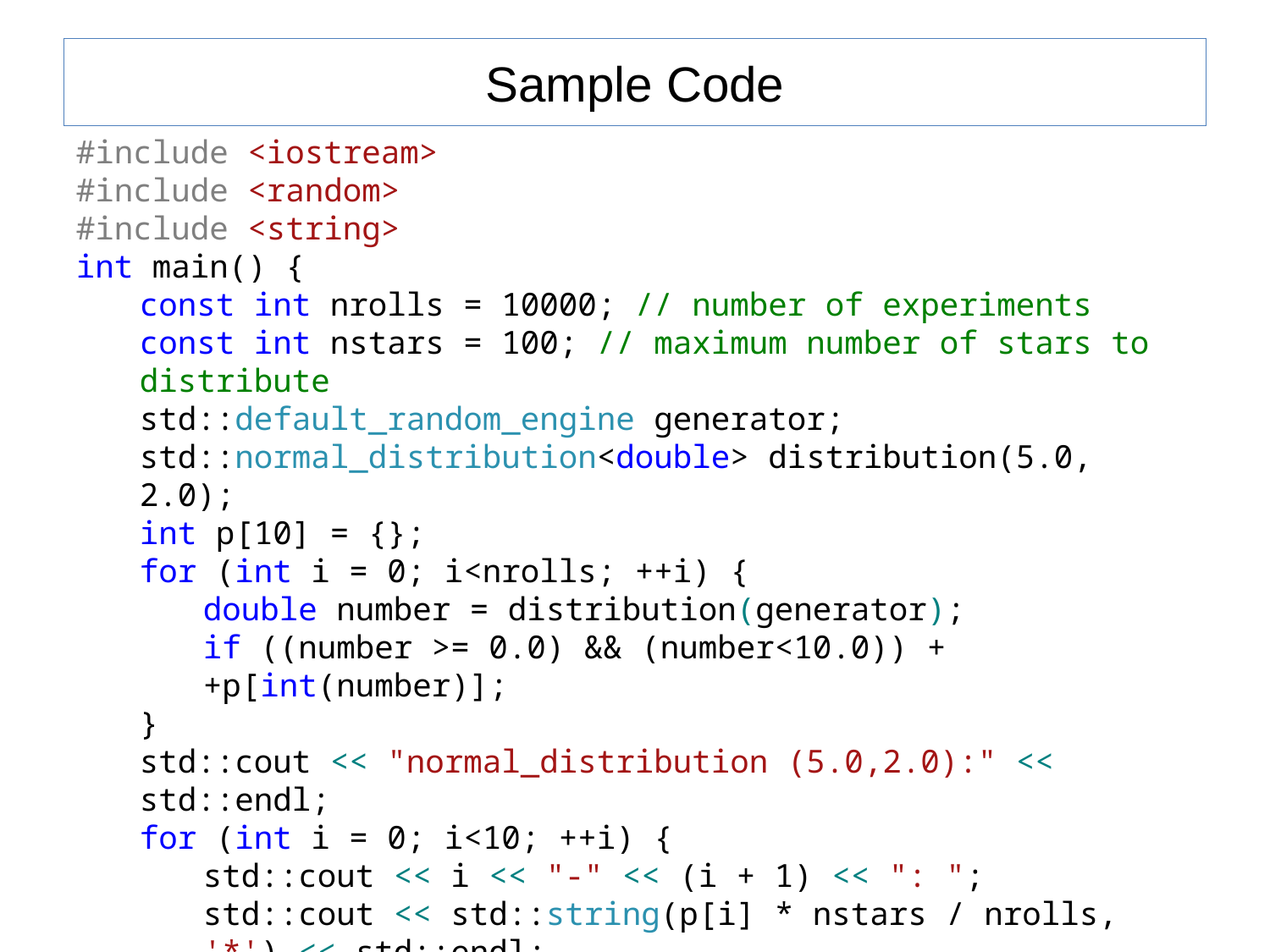

# Sample Code
#include <iostream>
#include <random>
#include <string>
int main() {
const int nrolls = 10000; // number of experiments
const int nstars = 100; // maximum number of stars to distribute
std::default_random_engine generator;
std::normal_distribution<double> distribution(5.0, 2.0);
int p[10] = {};
for (int i = 0; i<nrolls; ++i) {
double number = distribution(generator);
if ((number >= 0.0) && (number<10.0)) ++p[int(number)];
}
std::cout << "normal_distribution (5.0,2.0):" << std::endl;
for (int i = 0; i<10; ++i) {
std::cout << i << "-" << (i + 1) << ": ";
std::cout << std::string(p[i] * nstars / nrolls, '*') << std::endl;
}
return 0;
}